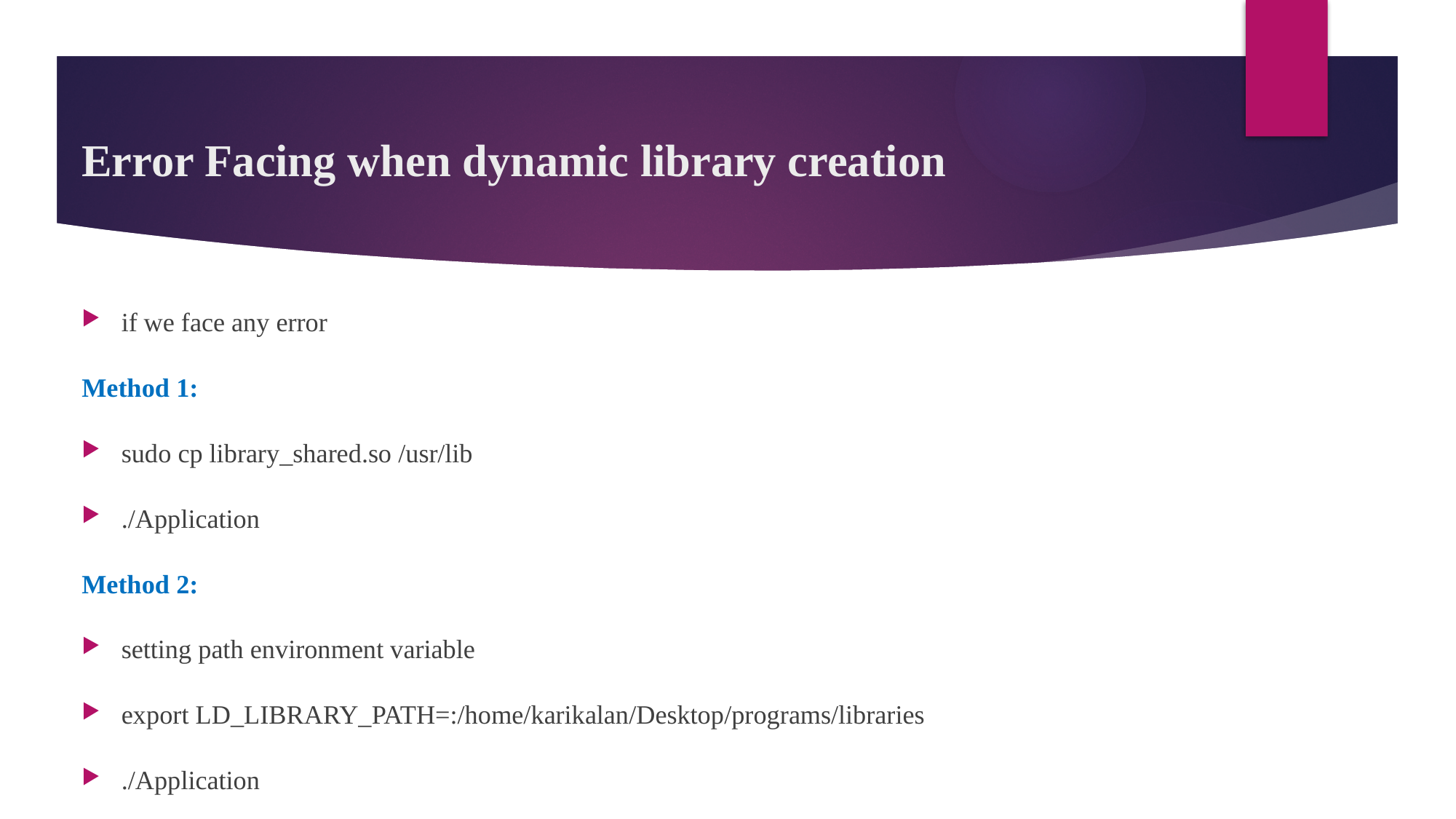

# Error Facing when dynamic library creation
if we face any error
Method 1:
sudo cp library_shared.so /usr/lib
./Application
Method 2:
setting path environment variable
export LD_LIBRARY_PATH=:/home/karikalan/Desktop/programs/libraries
./Application